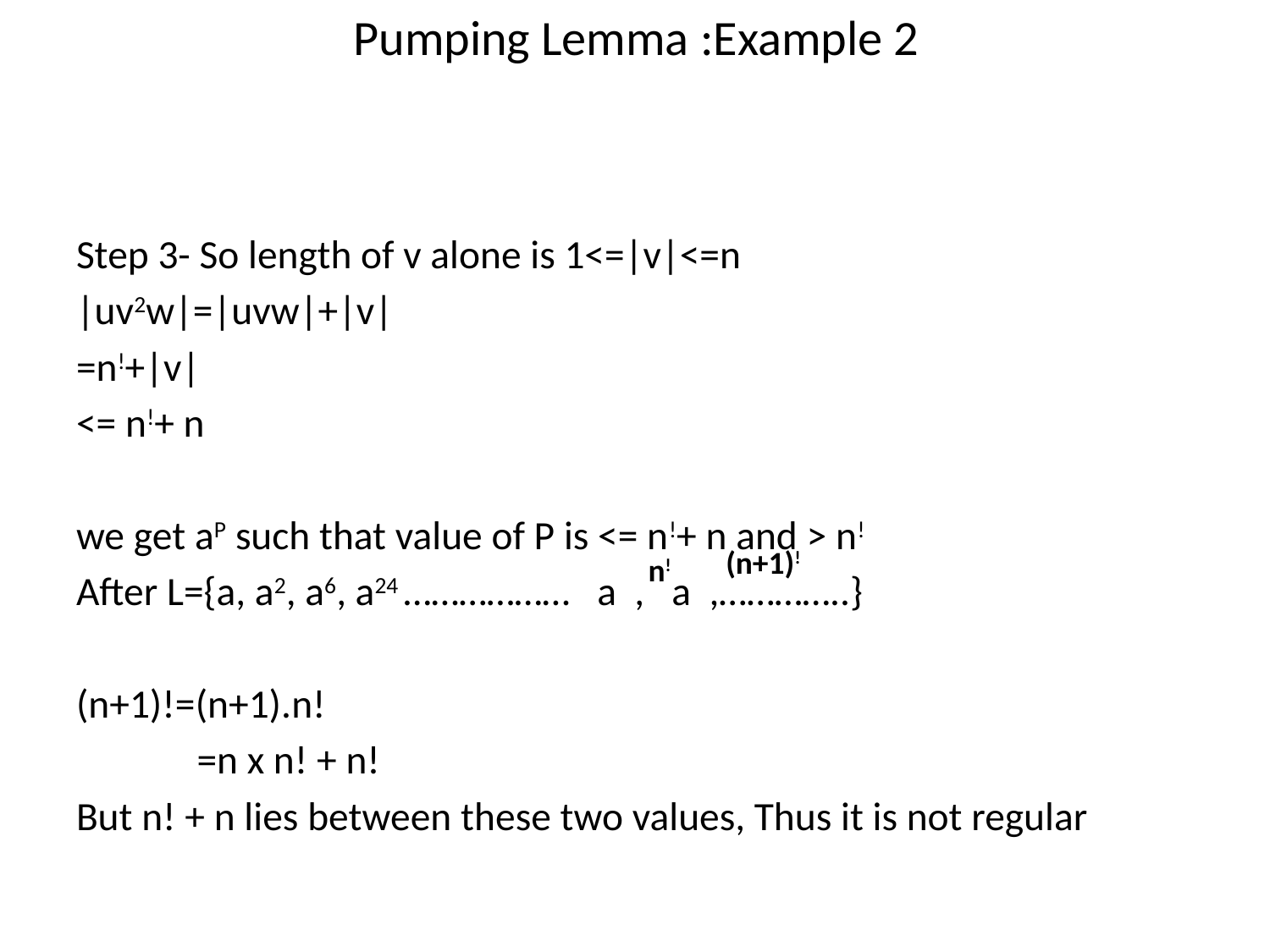

Pumping Lemma :Example 2
Step 3- So length of v alone is 1<=|v|<=n
|uv2w|=|uvw|+|v|
=n!+|v|
<= n!+ n

we get aP such that value of P is <= n!+ n and > n!
After L={a, a2, a6, a24 ………………   a  ,   a  ,…………..}

(n+1)!=(n+1).n!
	=n x n! + n!
But n! + n lies between these two values, Thus it is not regular
 (n+1)!
n!